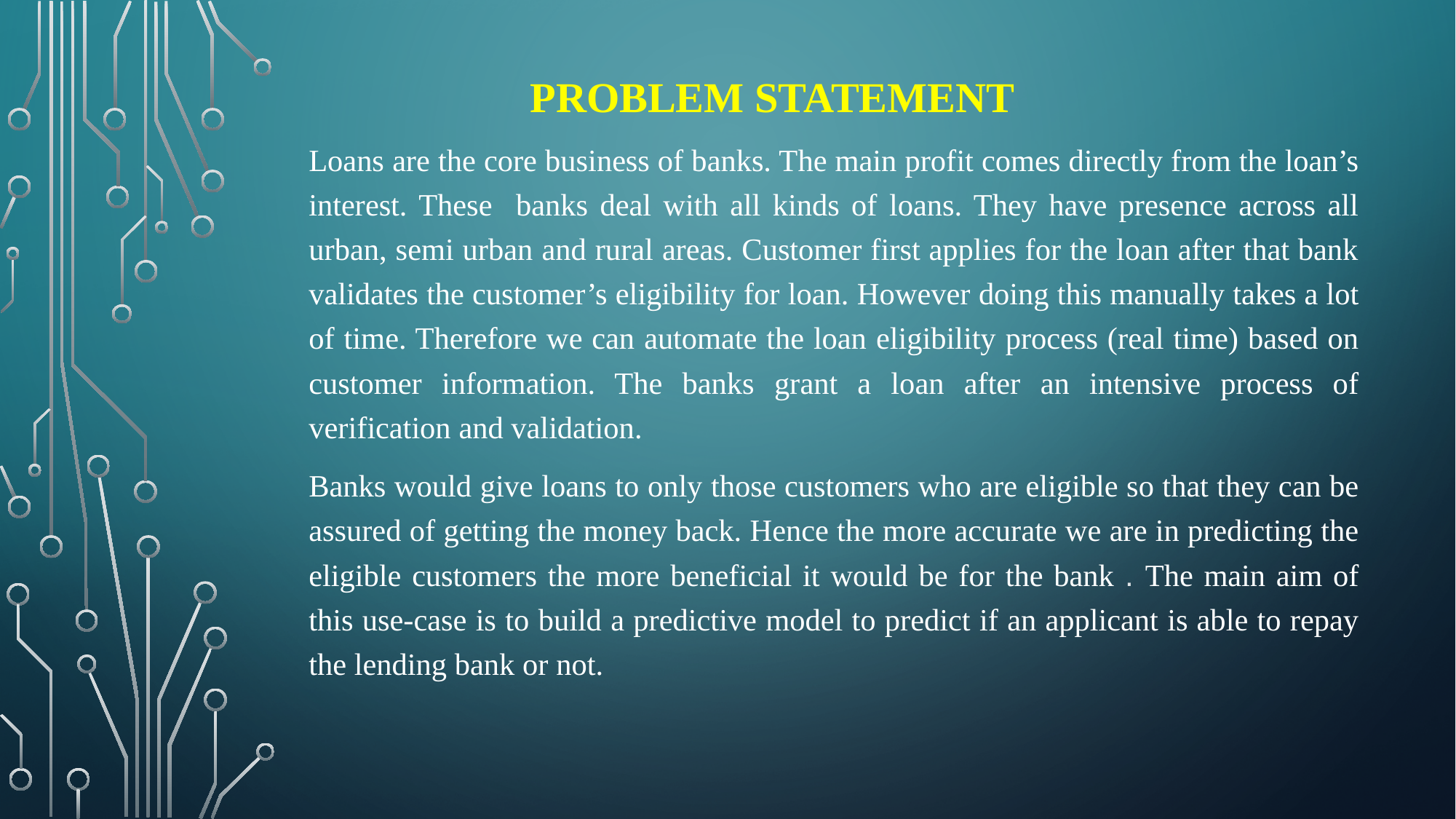

# Problem Statement
Loans are the core business of banks. The main profit comes directly from the loan’s interest. These  banks deal with all kinds of loans. They have presence across all urban, semi urban and rural areas. Customer first applies for the loan after that bank validates the customer’s eligibility for loan. However doing this manually takes a lot of time. Therefore we can automate the loan eligibility process (real time) based on customer information. The banks grant a loan after an intensive process of verification and validation.
Banks would give loans to only those customers who are eligible so that they can be assured of getting the money back. Hence the more accurate we are in predicting the eligible customers the more beneficial it would be for the bank . The main aim of this use-case is to build a predictive model to predict if an applicant is able to repay the lending bank or not.